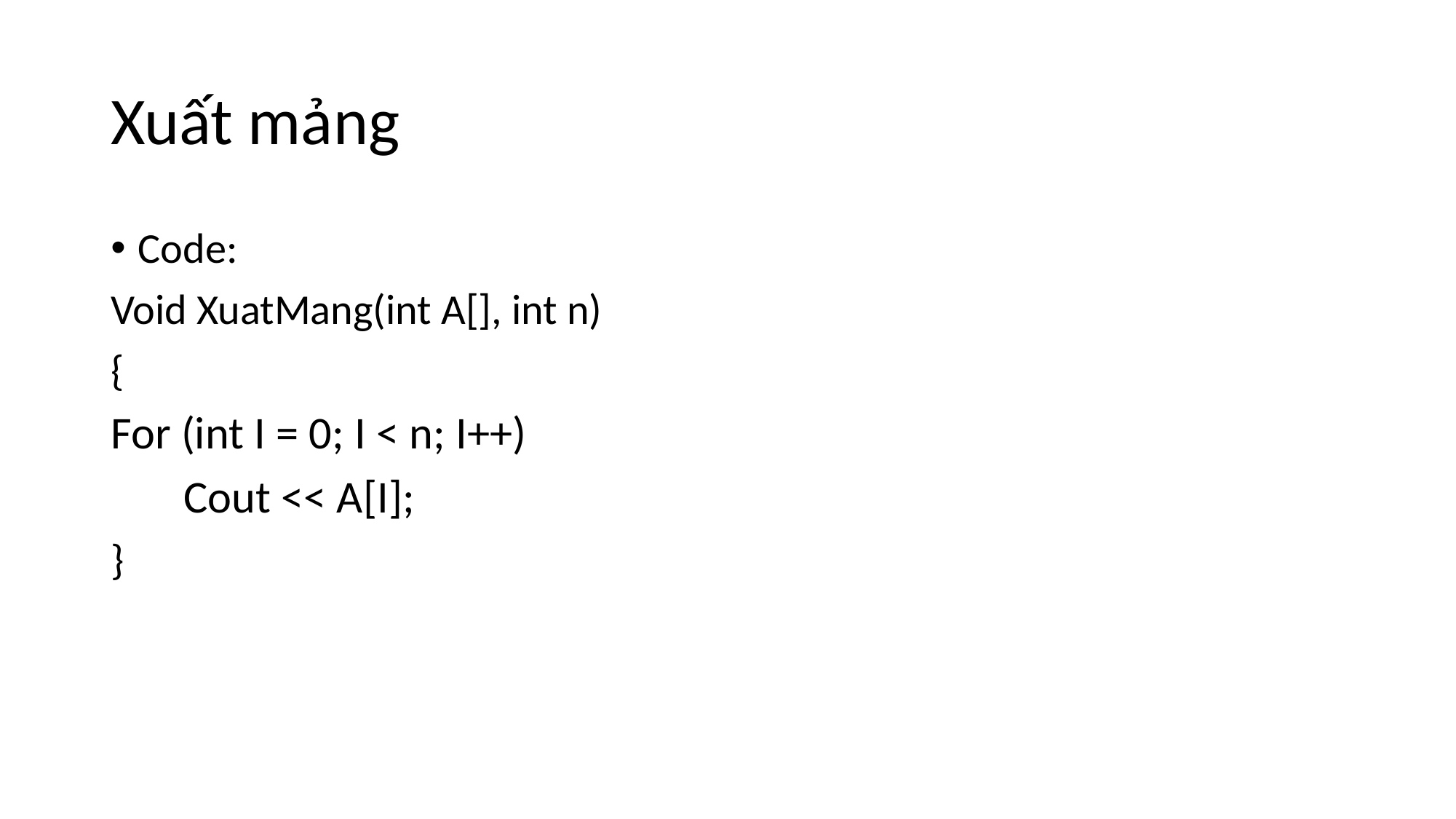

# Xuất mảng
Code:
Void XuatMang(int A[], int n)
{
For (int I = 0; I < n; I++)
       Cout << A[I];
}